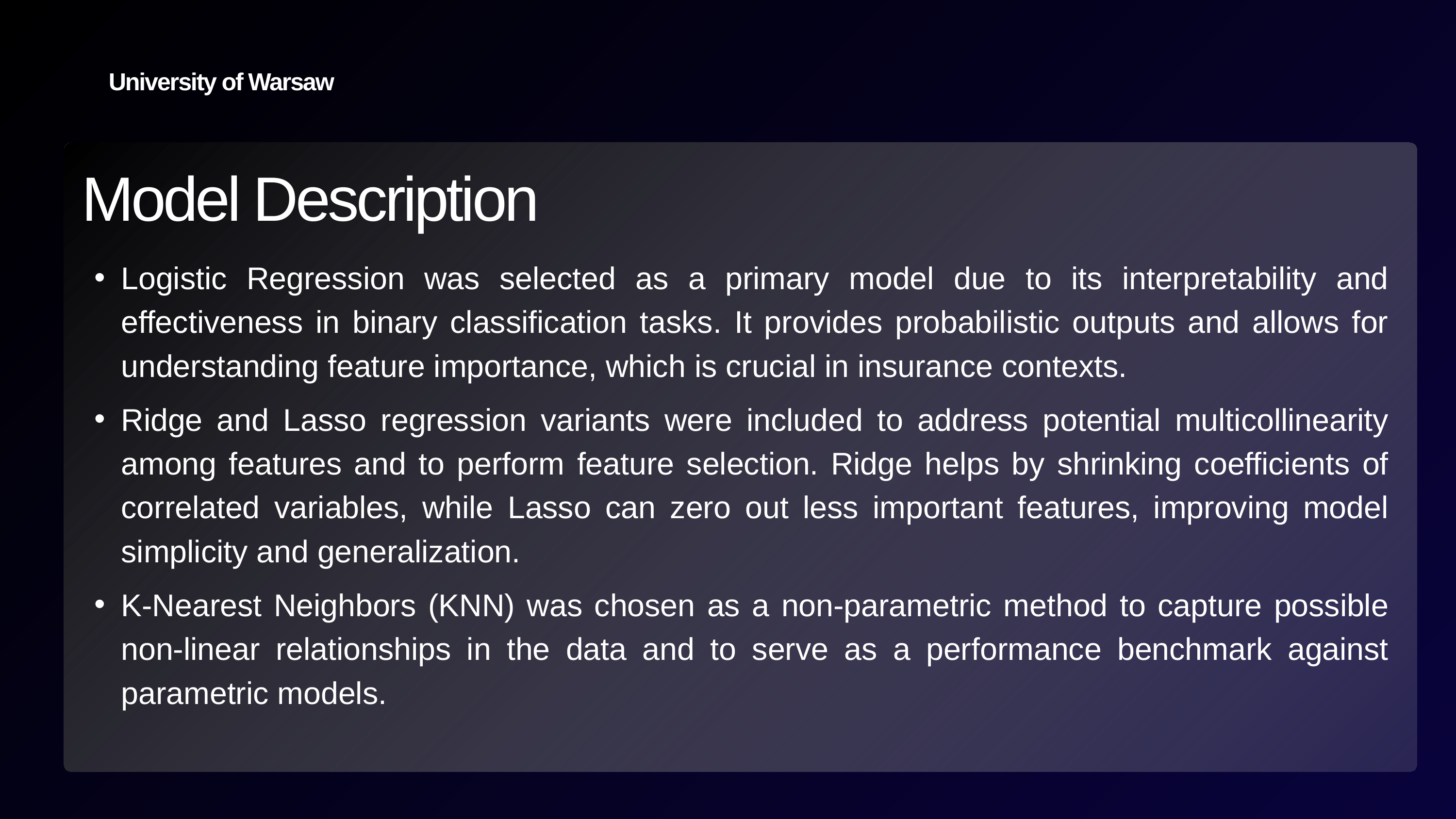

University of Warsaw

Model Description
Logistic Regression was selected as a primary model due to its interpretability and effectiveness in binary classification tasks. It provides probabilistic outputs and allows for understanding feature importance, which is crucial in insurance contexts.

Ridge and Lasso regression variants were included to address potential multicollinearity among features and to perform feature selection. Ridge helps by shrinking coefficients of correlated variables, while Lasso can zero out less important features, improving model simplicity and generalization.

K-Nearest Neighbors (KNN) was chosen as a non-parametric method to capture possible non-linear relationships in the data and to serve as a performance benchmark against parametric models.